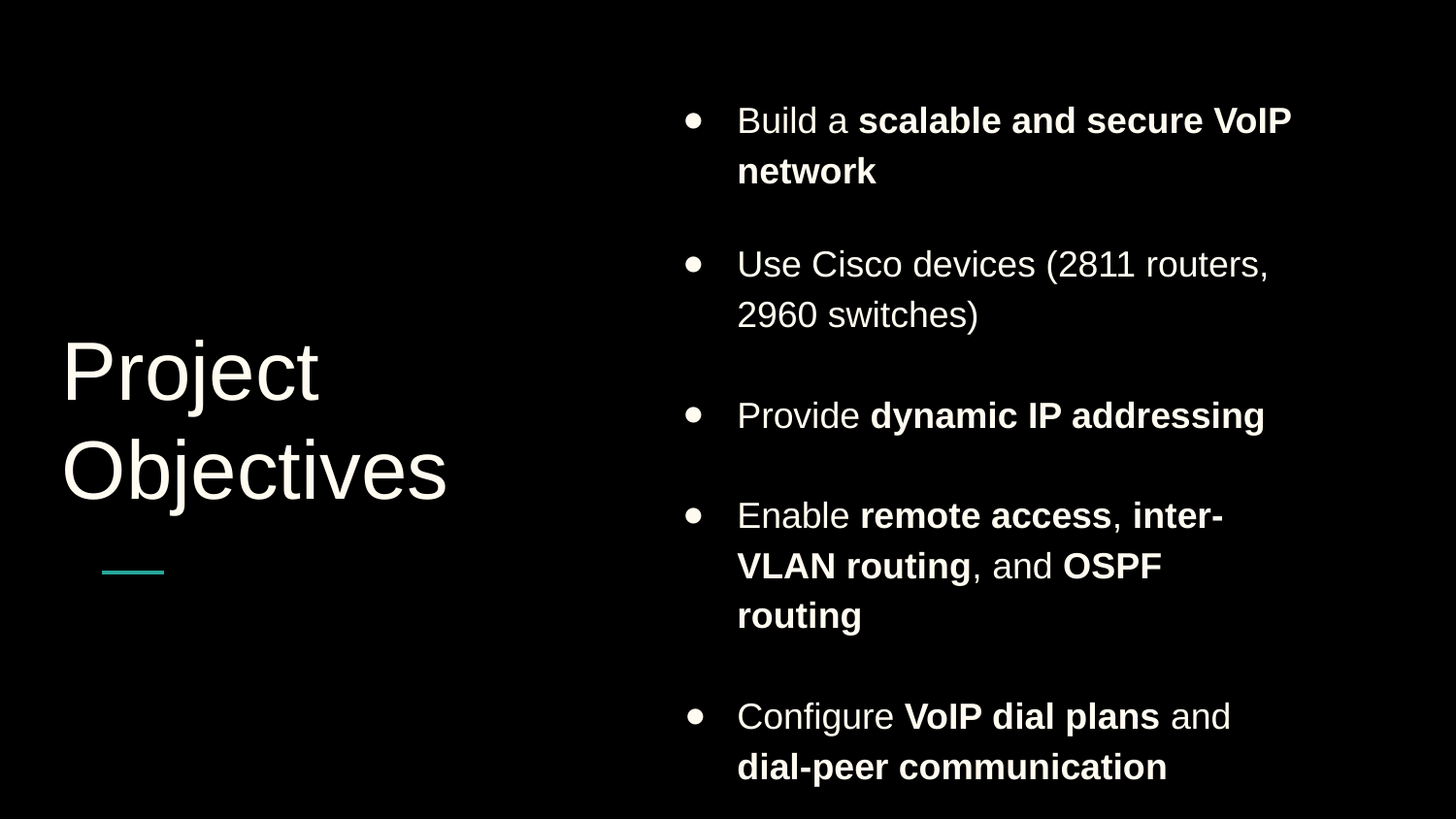

Build a scalable and secure VoIP network
Use Cisco devices (2811 routers, 2960 switches)
Provide dynamic IP addressing
Enable remote access, inter-VLAN routing, and OSPF routing
Configure VoIP dial plans and dial-peer communication

# Project Objectives